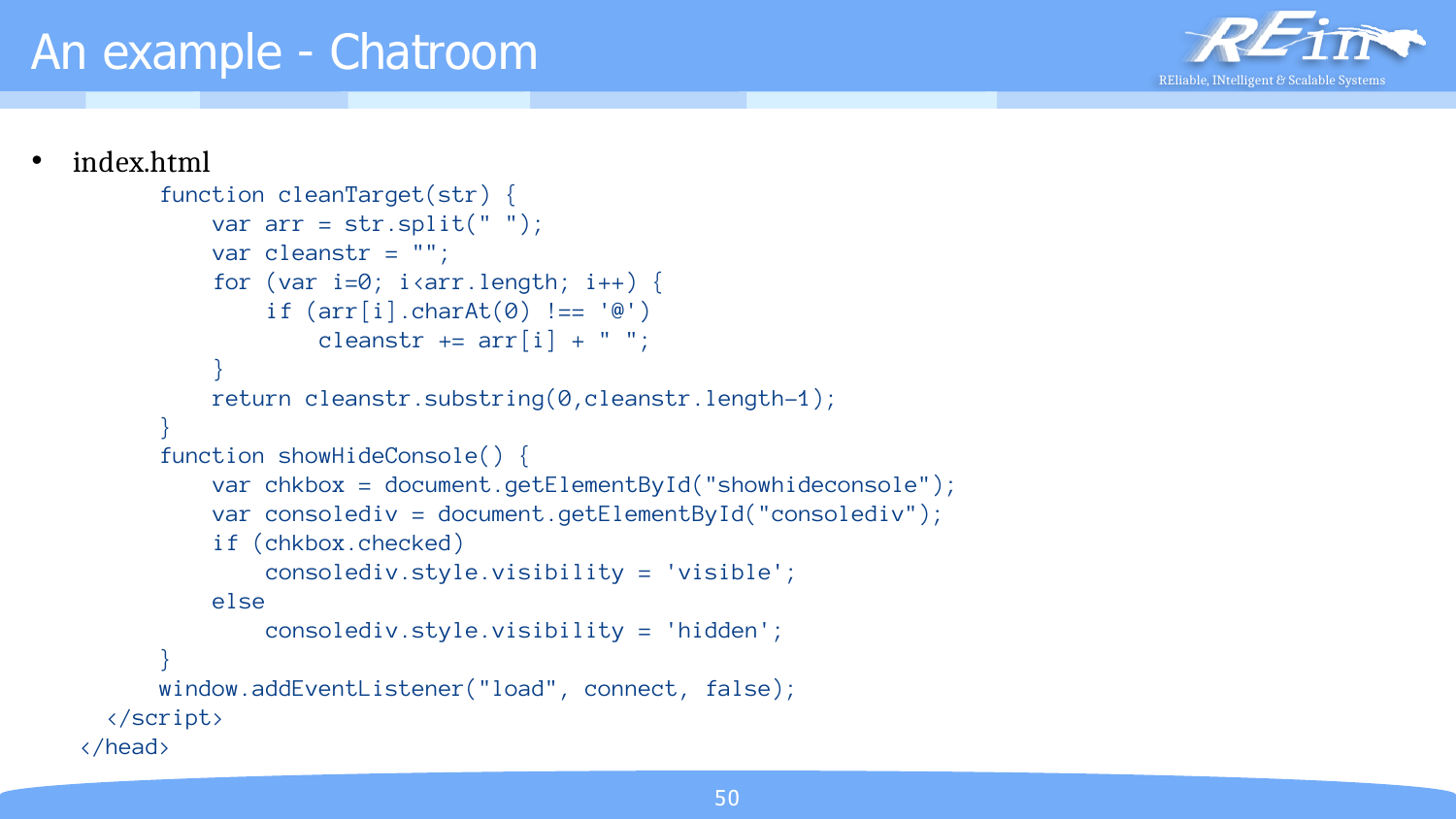

# An example - Chatroom
index.html
      function cleanTarget(str) {
          var arr = str.split(" ");
          var cleanstr = "";
          for (var i=0; i<arr.length; i++) {
              if (arr[i].charAt(0) !== '@')
                  cleanstr += arr[i] + " ";
          }
          return cleanstr.substring(0,cleanstr.length-1);
      }
      function showHideConsole() {
          var chkbox = document.getElementById("showhideconsole");
          var consolediv = document.getElementById("consolediv");
          if (chkbox.checked)
              consolediv.style.visibility = 'visible';
          else
              consolediv.style.visibility = 'hidden';
      }
      window.addEventListener("load", connect, false);
  </script>
</head>
50